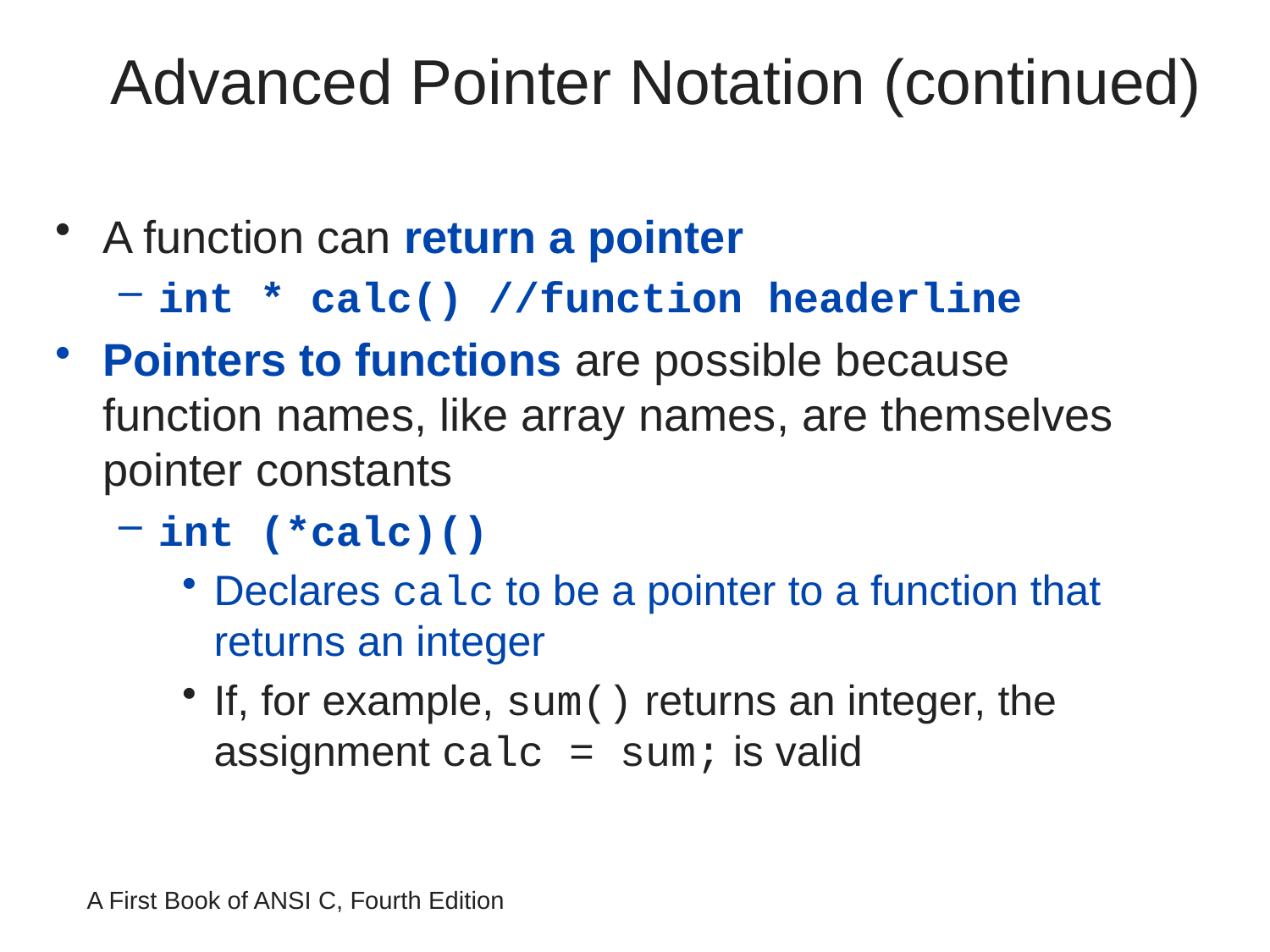

# Advanced Pointer Notation (continued)
A function can return a pointer
int * calc() //function headerline
Pointers to functions are possible because function names, like array names, are themselves pointer constants
int (*calc)()
Declares calc to be a pointer to a function that returns an integer
If, for example, sum() returns an integer, the assignment calc = sum; is valid

A First Book of ANSI C, Fourth Edition
69